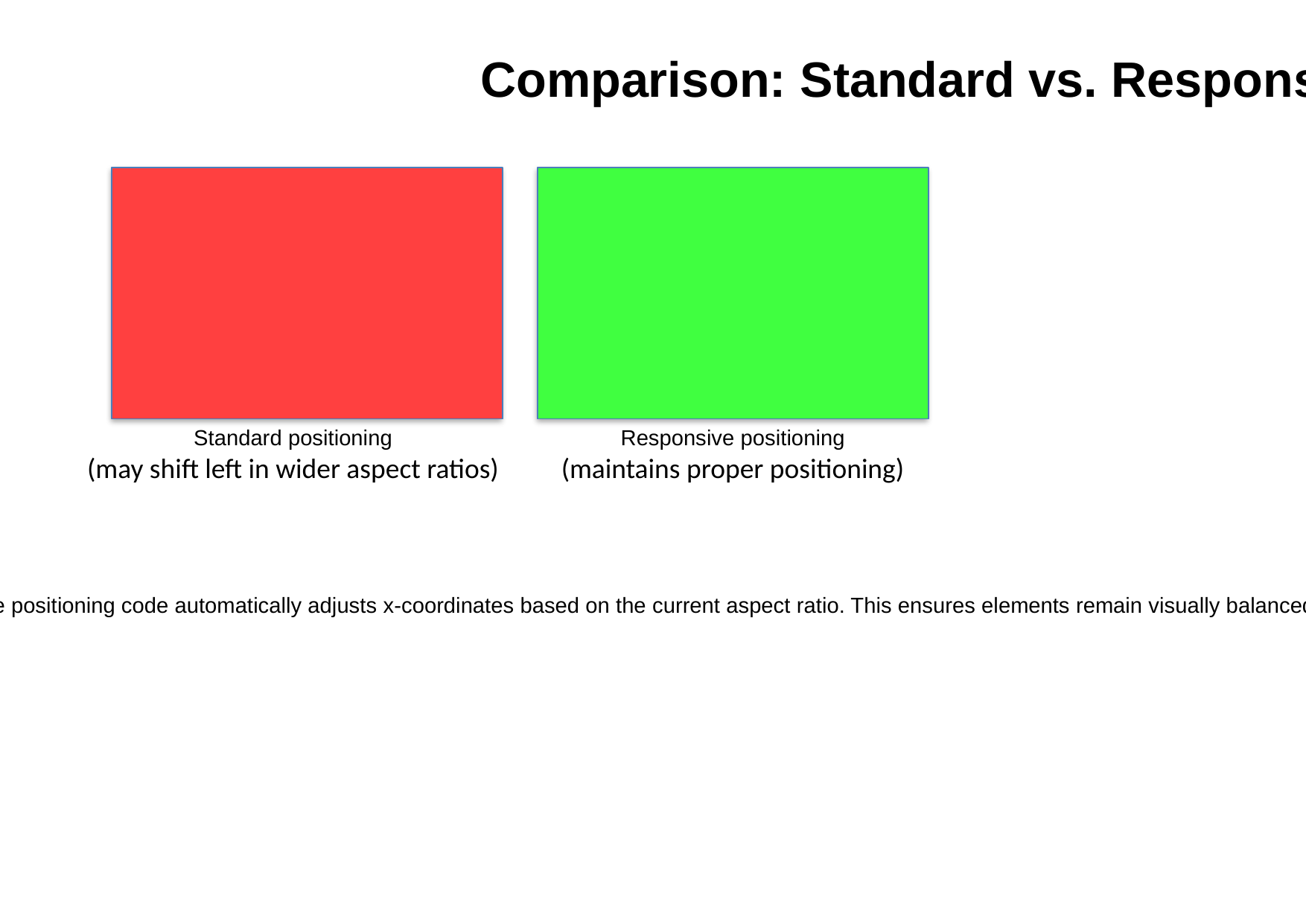

Comparison: Standard vs. Responsive

Standard positioning
(may shift left in wider aspect ratios)
Responsive positioning
(maintains proper positioning)
Implementation: When h_align="center" is specified, the positioning code automatically adjusts x-coordinates based on the current aspect ratio. This ensures elements remain visually balanced regardless of slide dimensions.